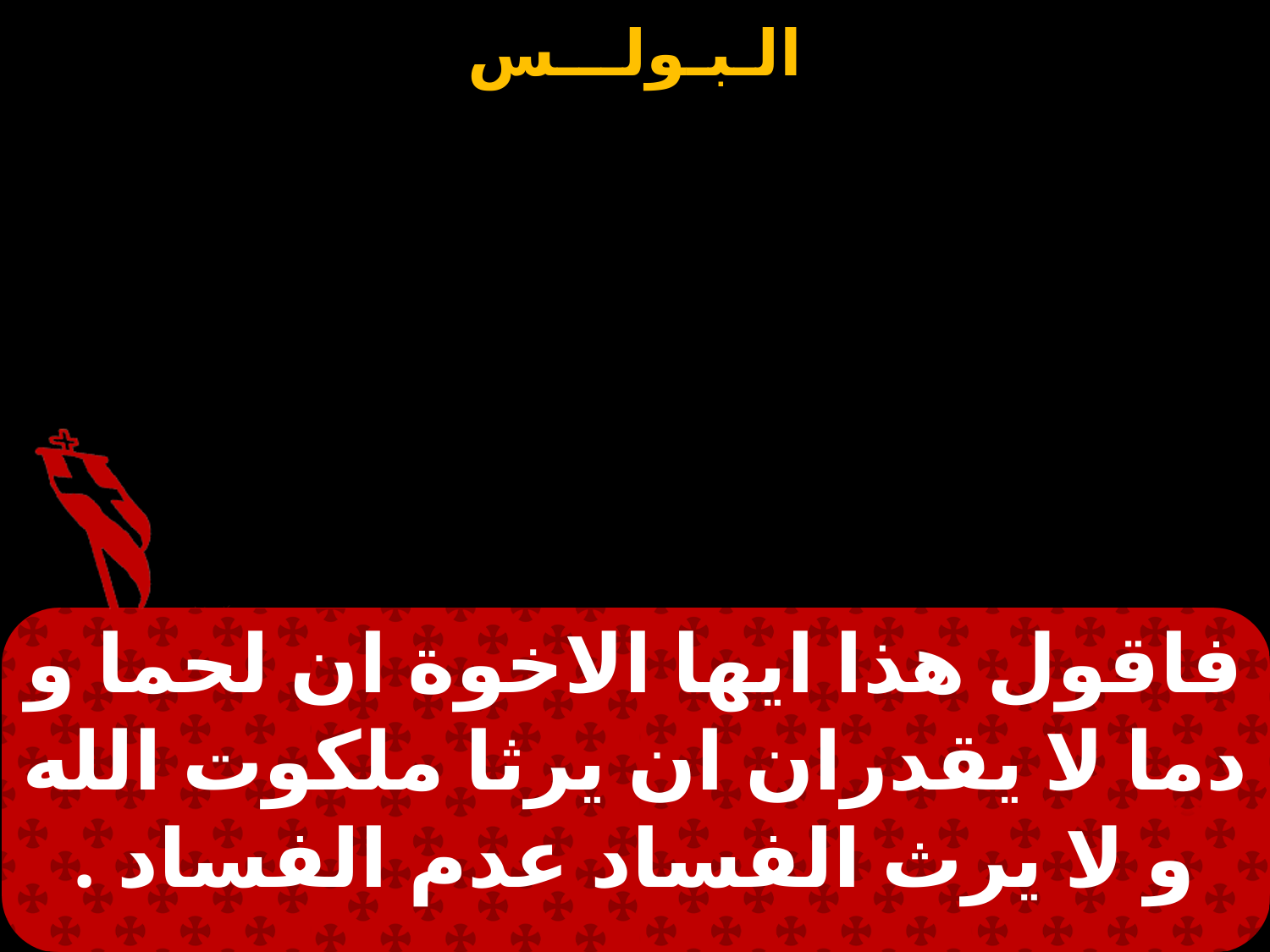

فاقول هذا ايها الاخوة ان لحما و دما لا يقدران ان يرثا ملكوت الله و لا يرث الفساد عدم الفساد .